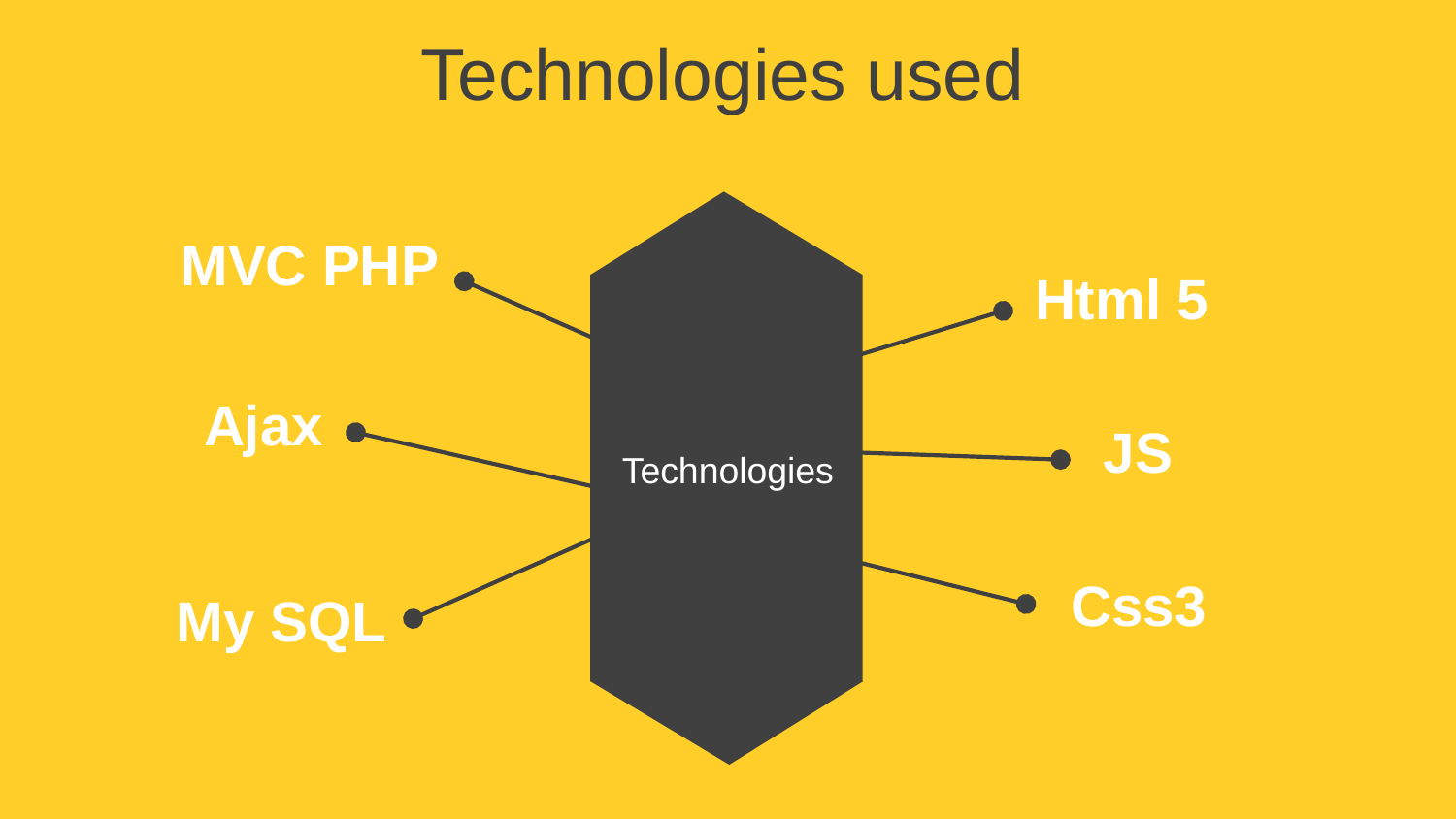

Technologies used

MVC PHP
Html 5
Ajax
JS
Technologies

Css3
My SQL